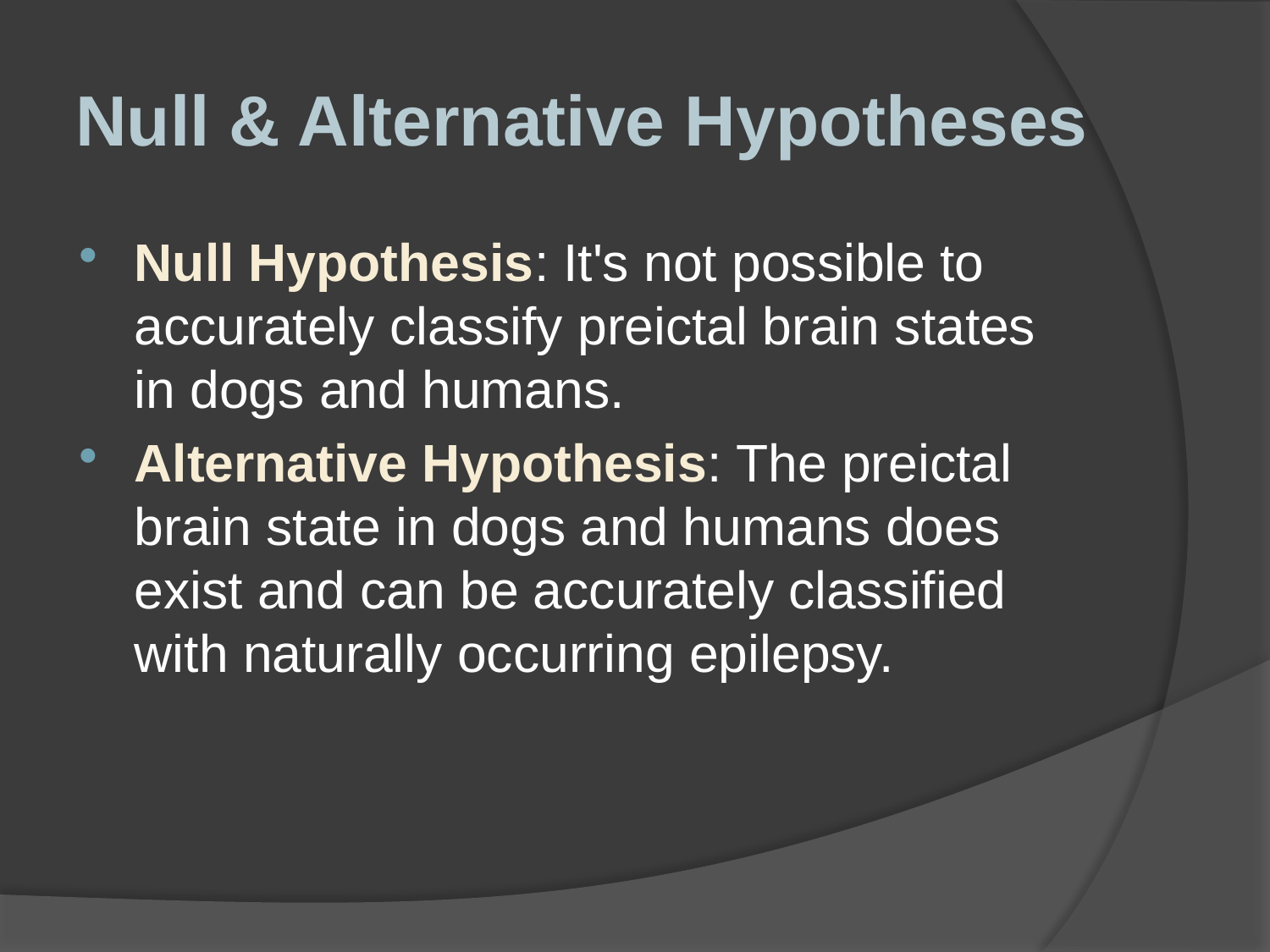

# Null & Alternative Hypotheses
Null Hypothesis: It's not possible to accurately classify preictal brain states in dogs and humans.
Alternative Hypothesis: The preictal brain state in dogs and humans does exist and can be accurately classified with naturally occurring epilepsy.